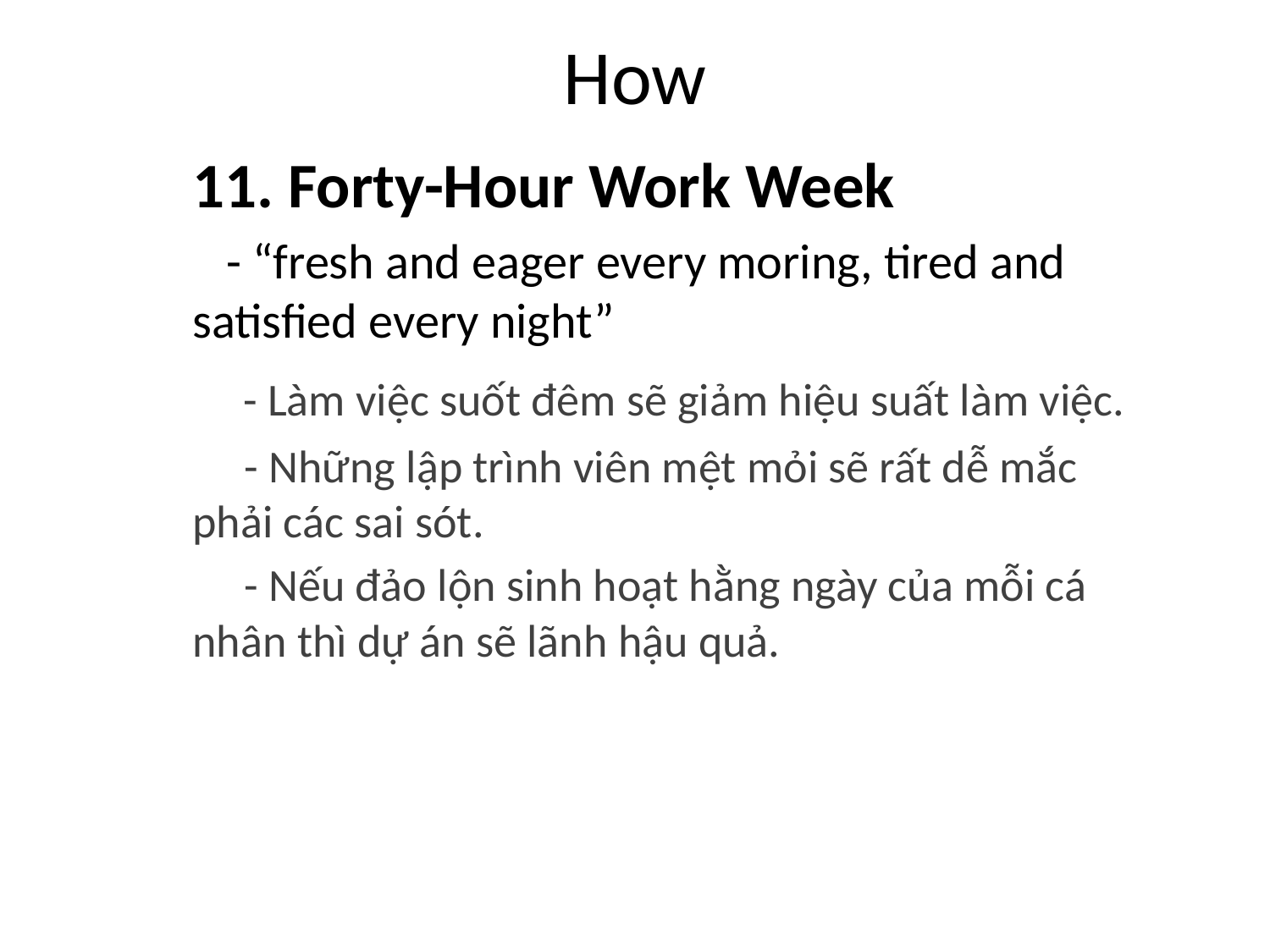

# How
11. Forty-Hour Work Week
   - “fresh and eager every moring, tired and satisfied every night”
    - Làm việc suốt đêm sẽ giảm hiệu suất làm việc.
     - Những lập trình viên mệt mỏi sẽ rất dễ mắc phải các sai sót.
     - Nếu đảo lộn sinh hoạt hằng ngày của mỗi cá nhân thì dự án sẽ lãnh hậu quả.